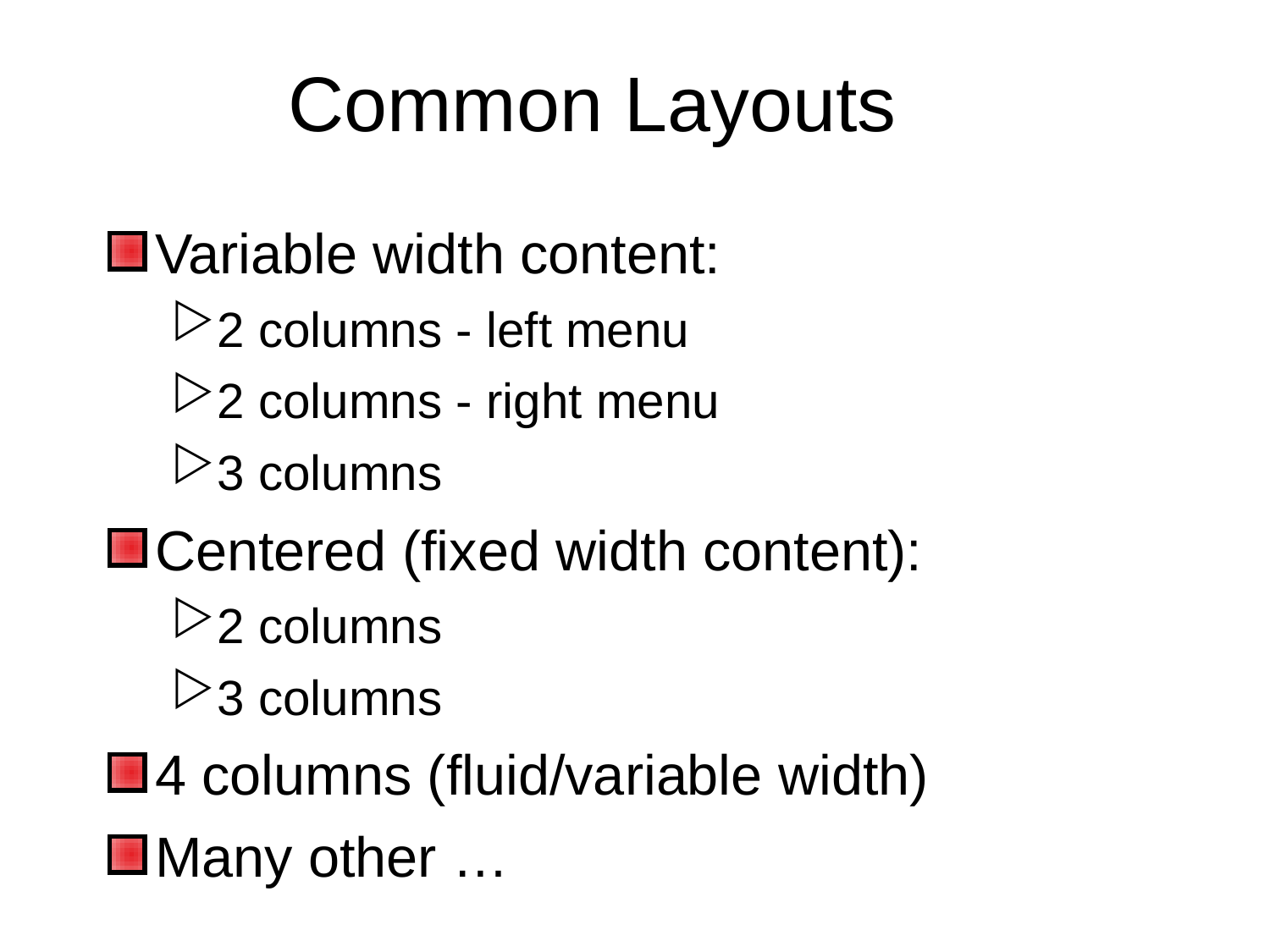

Common Layouts
Variable width content:
2 columns - left menu
2 columns - right menu
3 columns
Centered (fixed width content):
2 columns
3 columns
4 columns (fluid/variable width)
Many other …